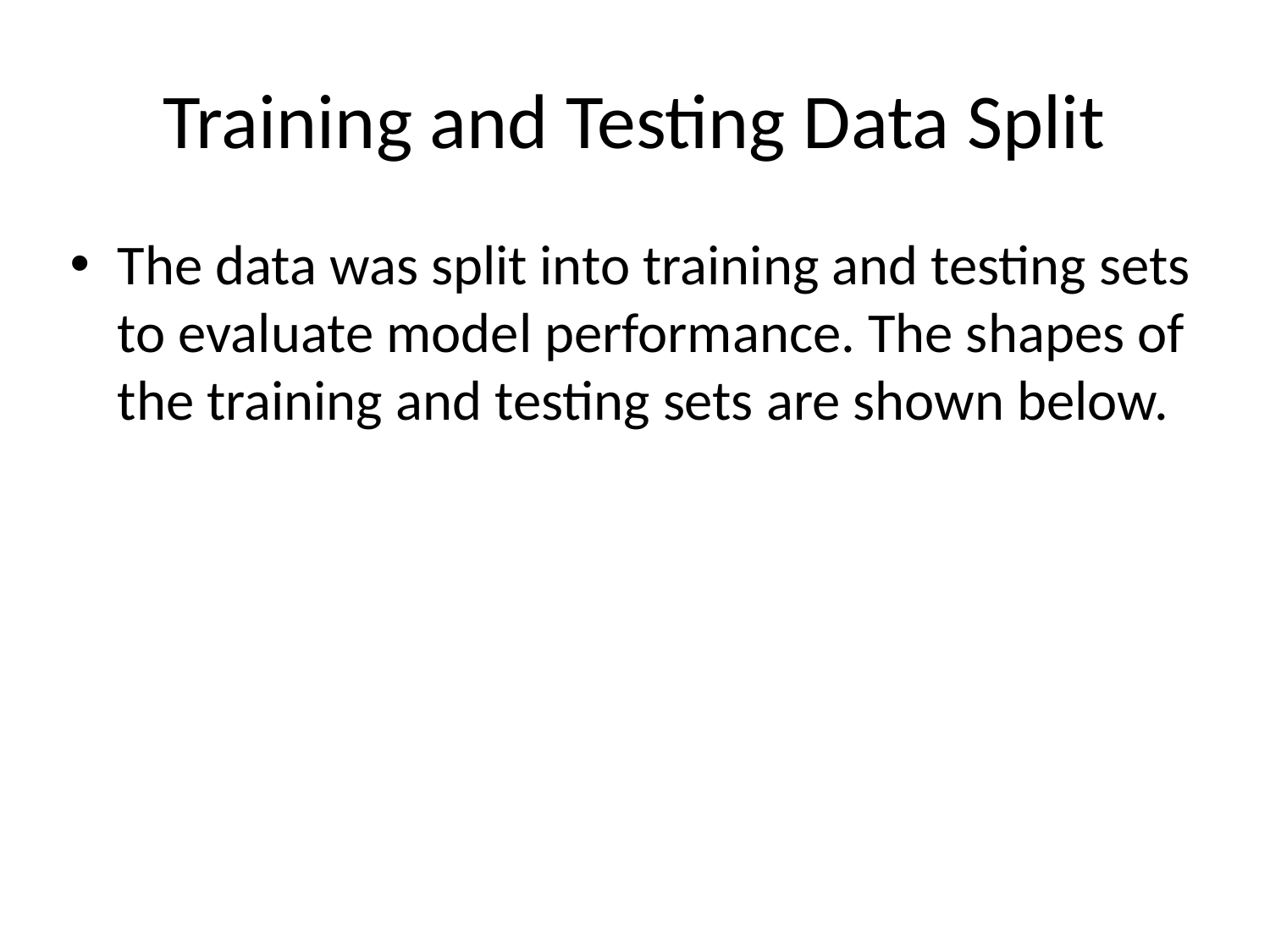

# Training and Testing Data Split
The data was split into training and testing sets to evaluate model performance. The shapes of the training and testing sets are shown below.